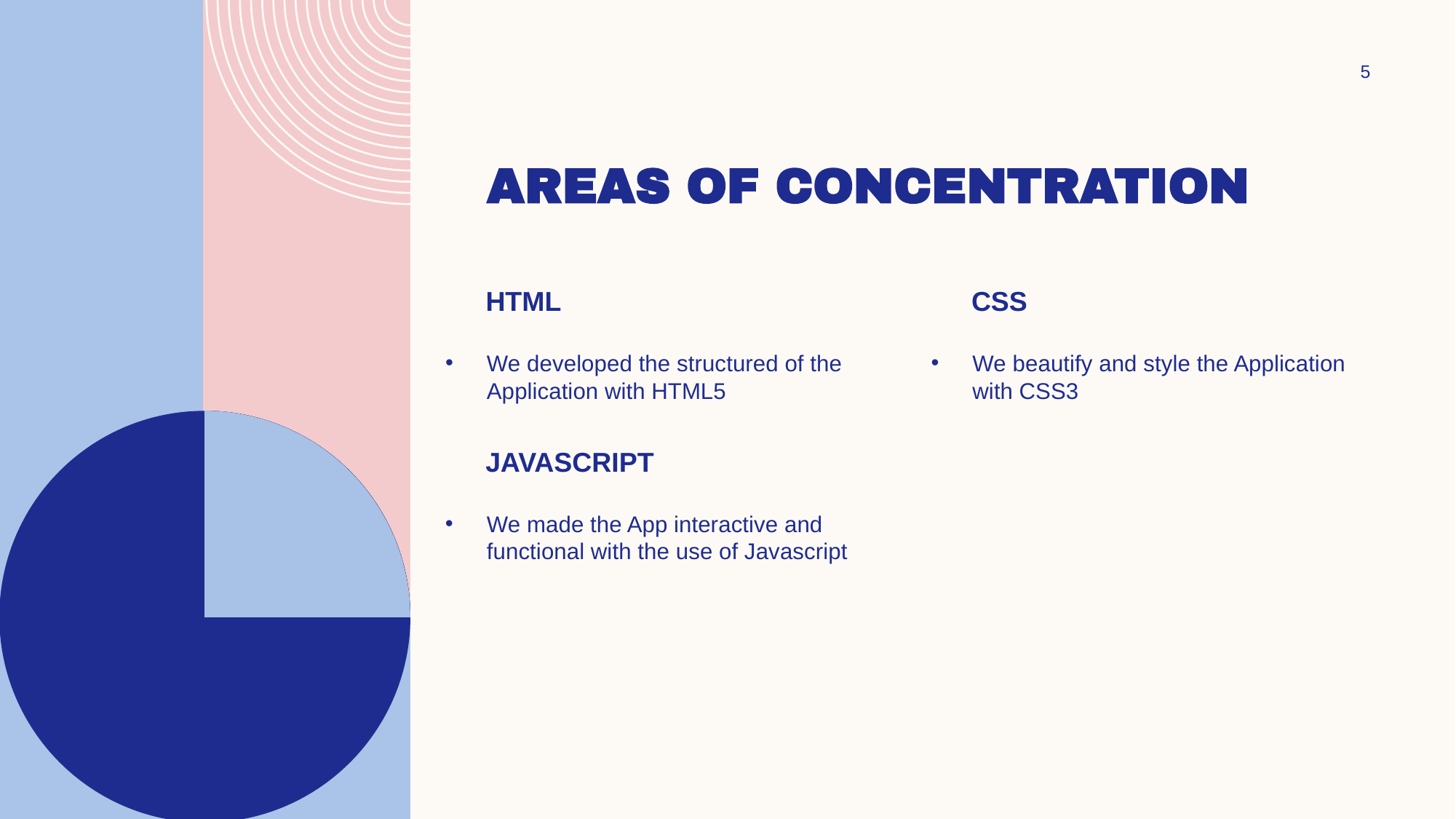

5
# AREAS OF CONCENTRATION
Html
CSS
We developed the structured of the Application with HTML5

We beautify and style the Application with CSS3
JAVASCRIPT
We made the App interactive and functional with the use of Javascript